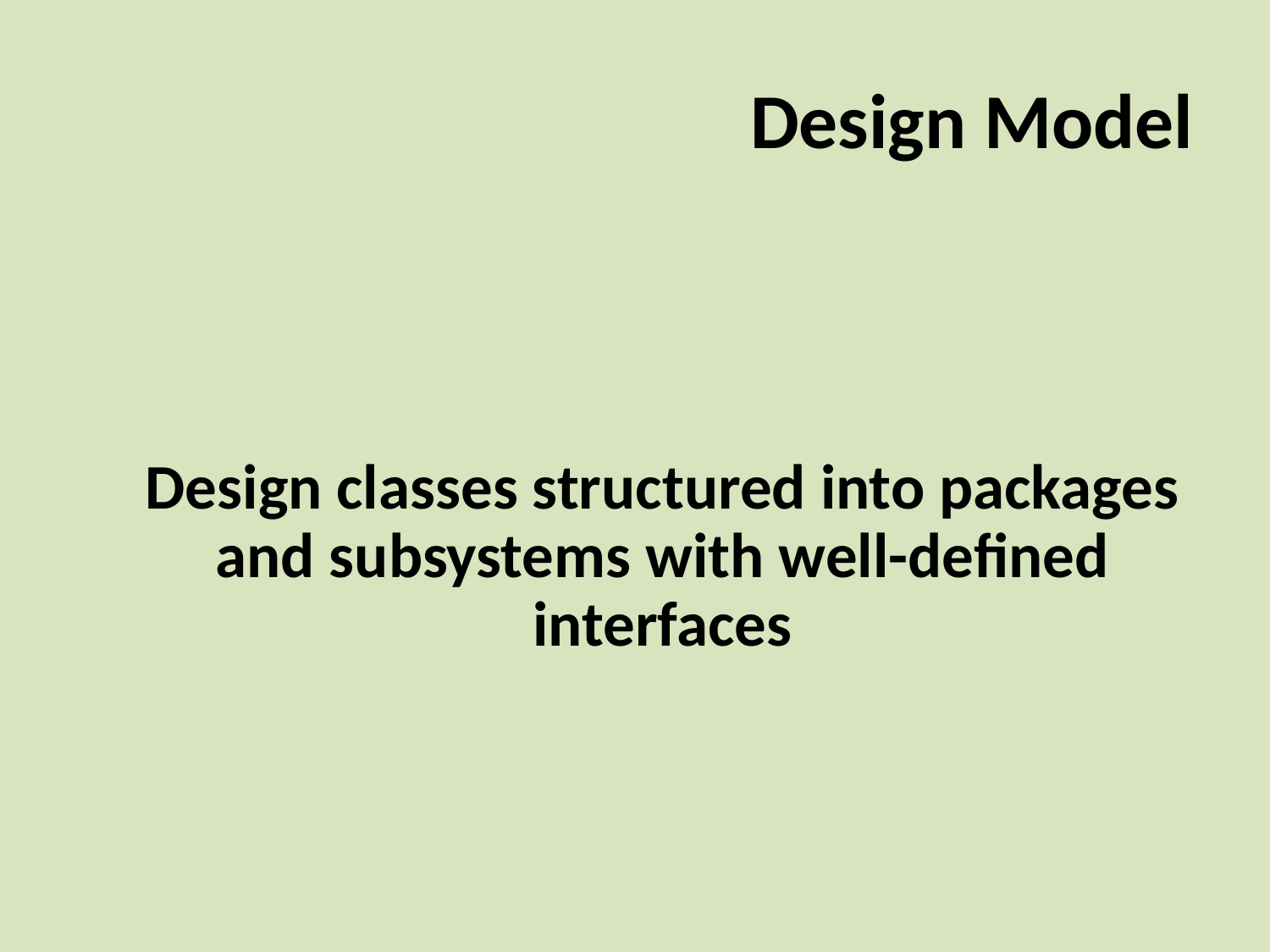

# Design Model

Design classes structured into packages and subsystems with well-defined interfaces